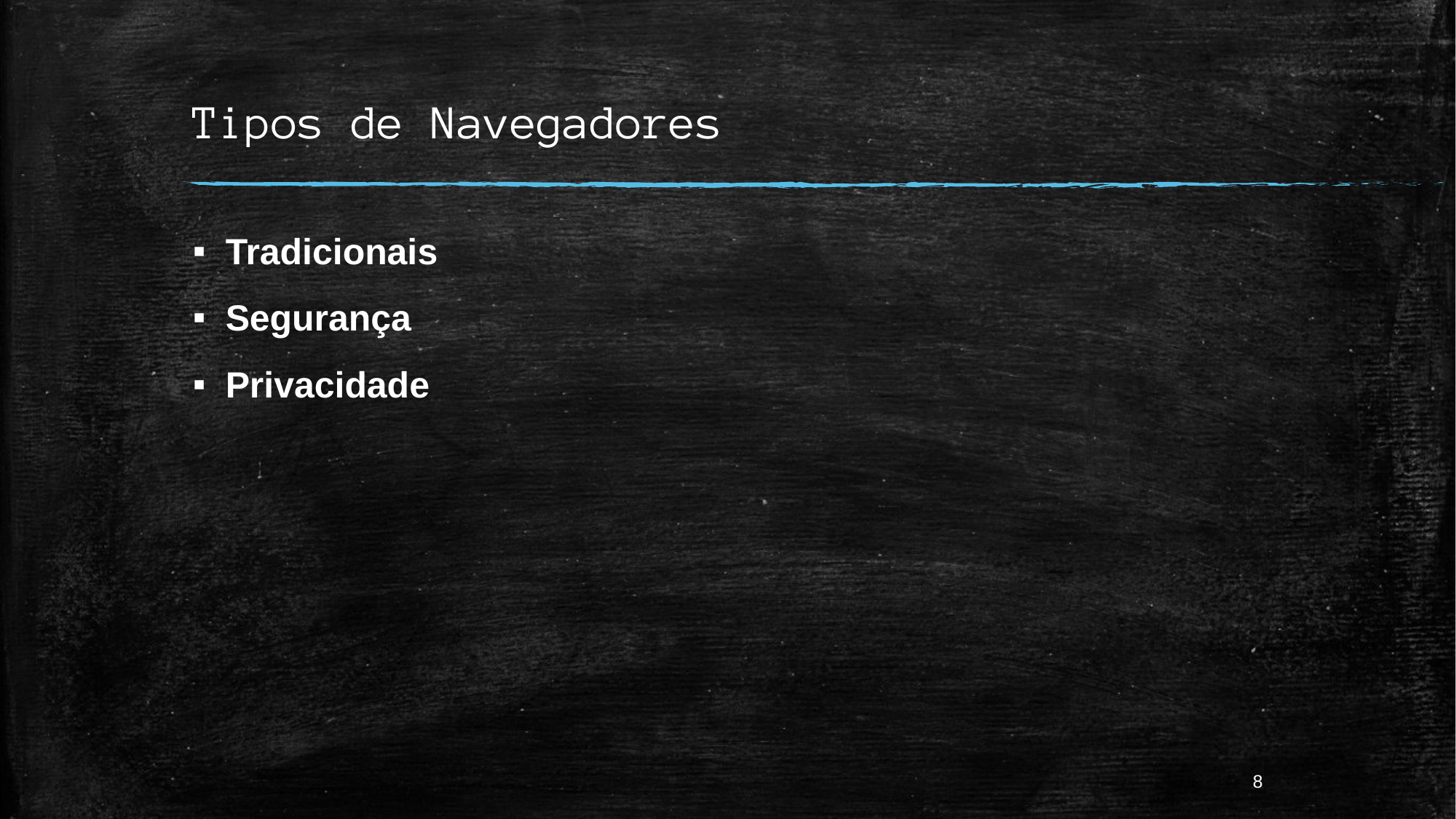

# Tipos de Navegadores
Tradicionais
Segurança
Privacidade
8